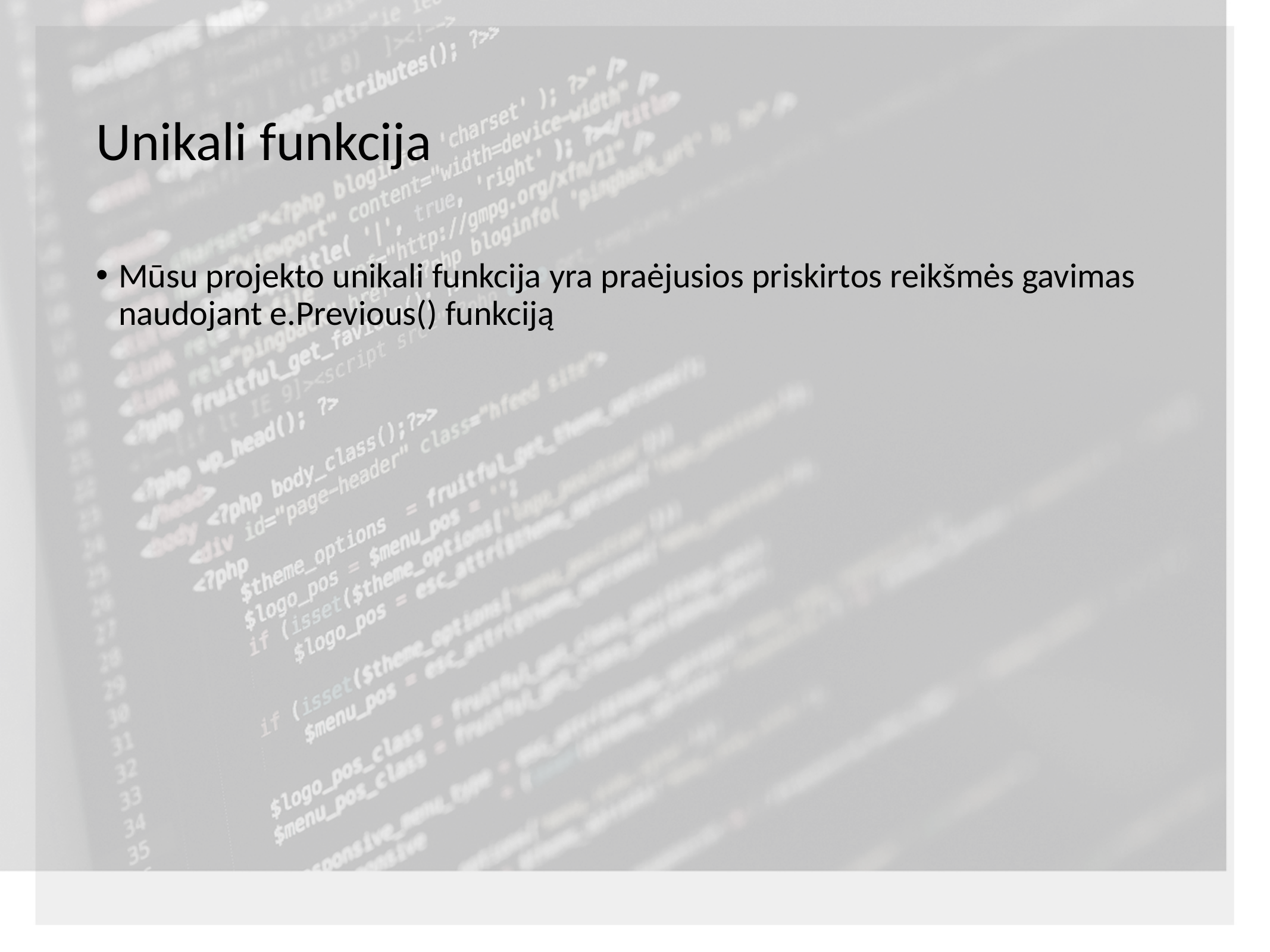

# Unikali funkcija
Mūsu projekto unikali funkcija yra praėjusios priskirtos reikšmės gavimas naudojant e.Previous() funkciją